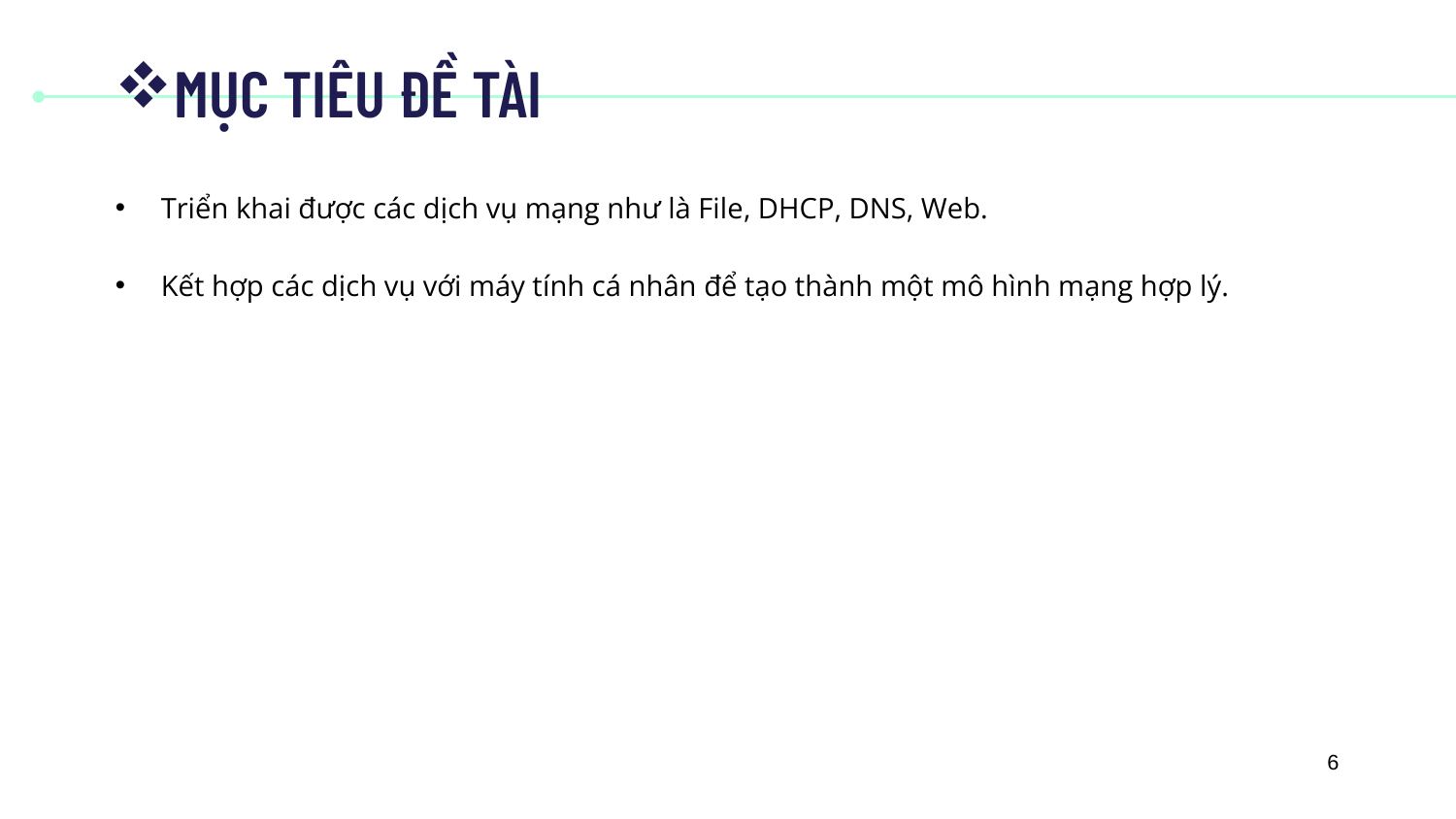

# MỤC TIÊU ĐỀ TÀI
Triển khai được các dịch vụ mạng như là File, DHCP, DNS, Web.

Kết hợp các dịch vụ với máy tính cá nhân để tạo thành một mô hình mạng hợp lý.

6